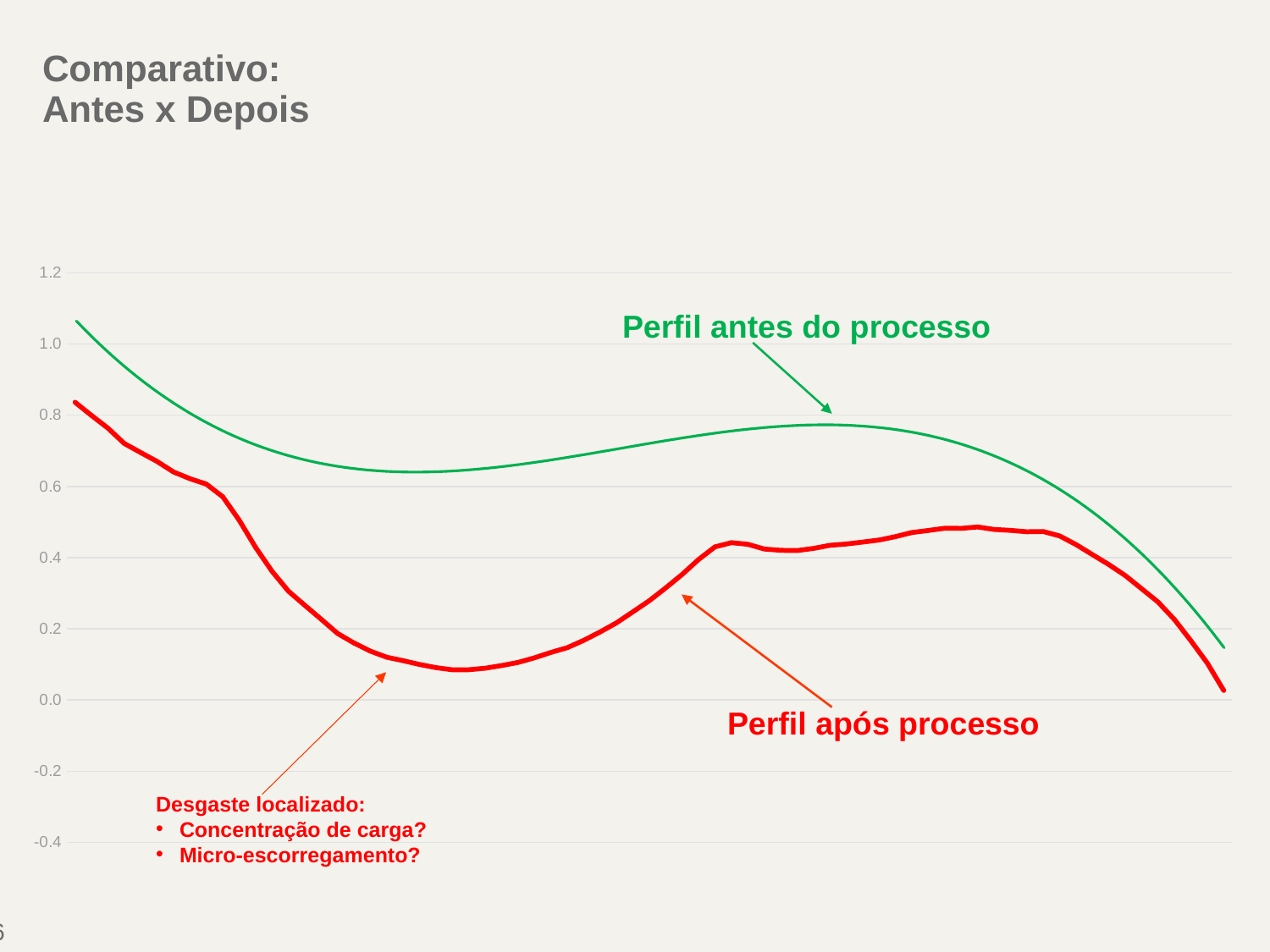

# Comparativo: Antes x Depois

### Chart

| Category |  |
|---|---|

### Chart

| Category |  |
|---|---|
Perfil antes do processo
Perfil após processo
Desgaste localizado:
Concentração de carga?
Micro-escorregamento?
6